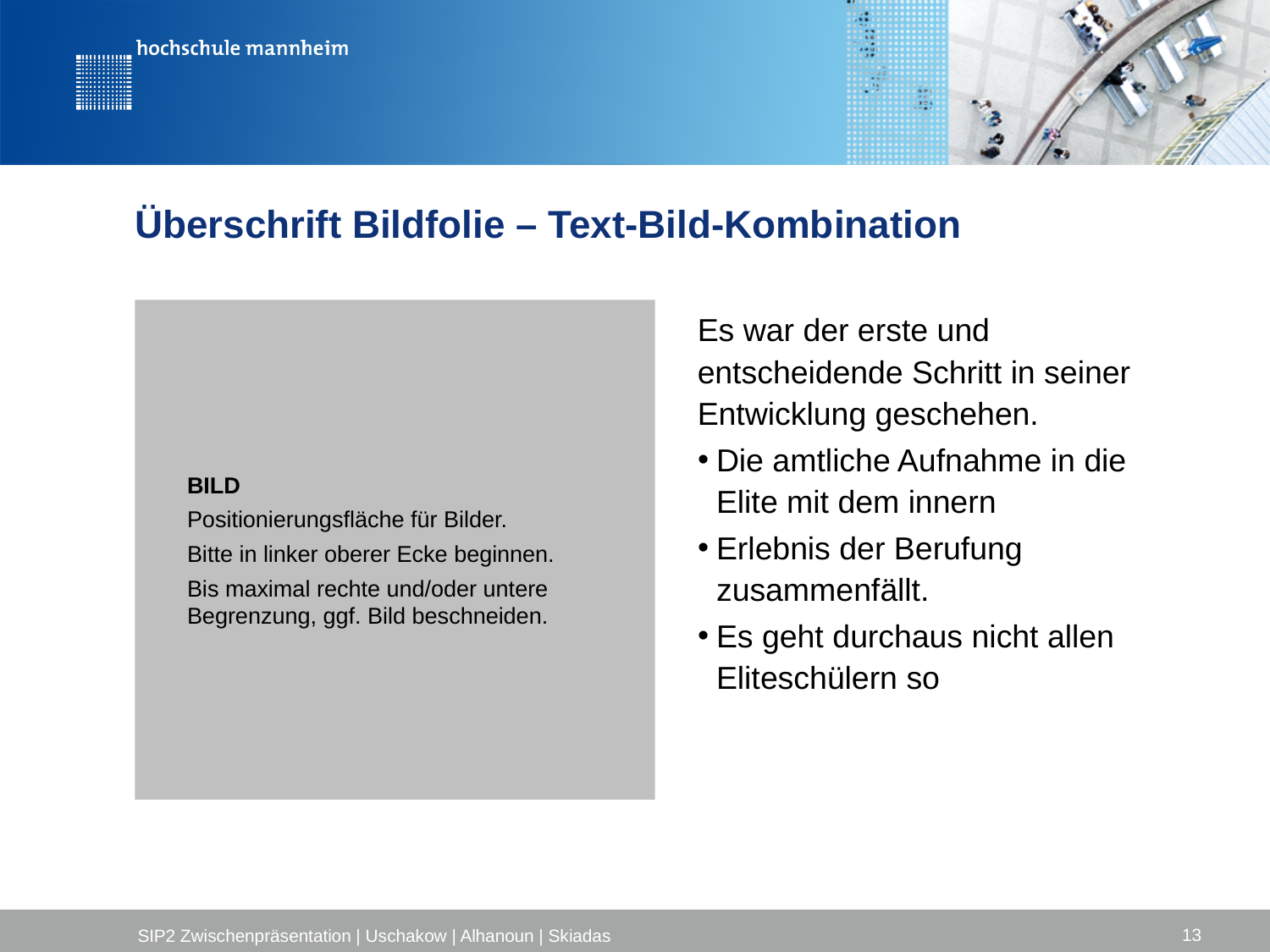

# Überschrift Bildfolie – Text-Bild-Kombination
BILD
Positionierungsfläche für Bilder.
Bitte in linker oberer Ecke beginnen.
Bis maximal rechte und/oder untere Begrenzung, ggf. Bild beschneiden.
Es war der erste und entscheidende Schritt in seiner Entwicklung geschehen.
Die amtliche Aufnahme in die Elite mit dem innern
Erlebnis der Berufung zusammenfällt.
Es geht durchaus nicht allen Eliteschülern so
13
SIP2 Zwischenpräsentation | Uschakow | Alhanoun | Skiadas